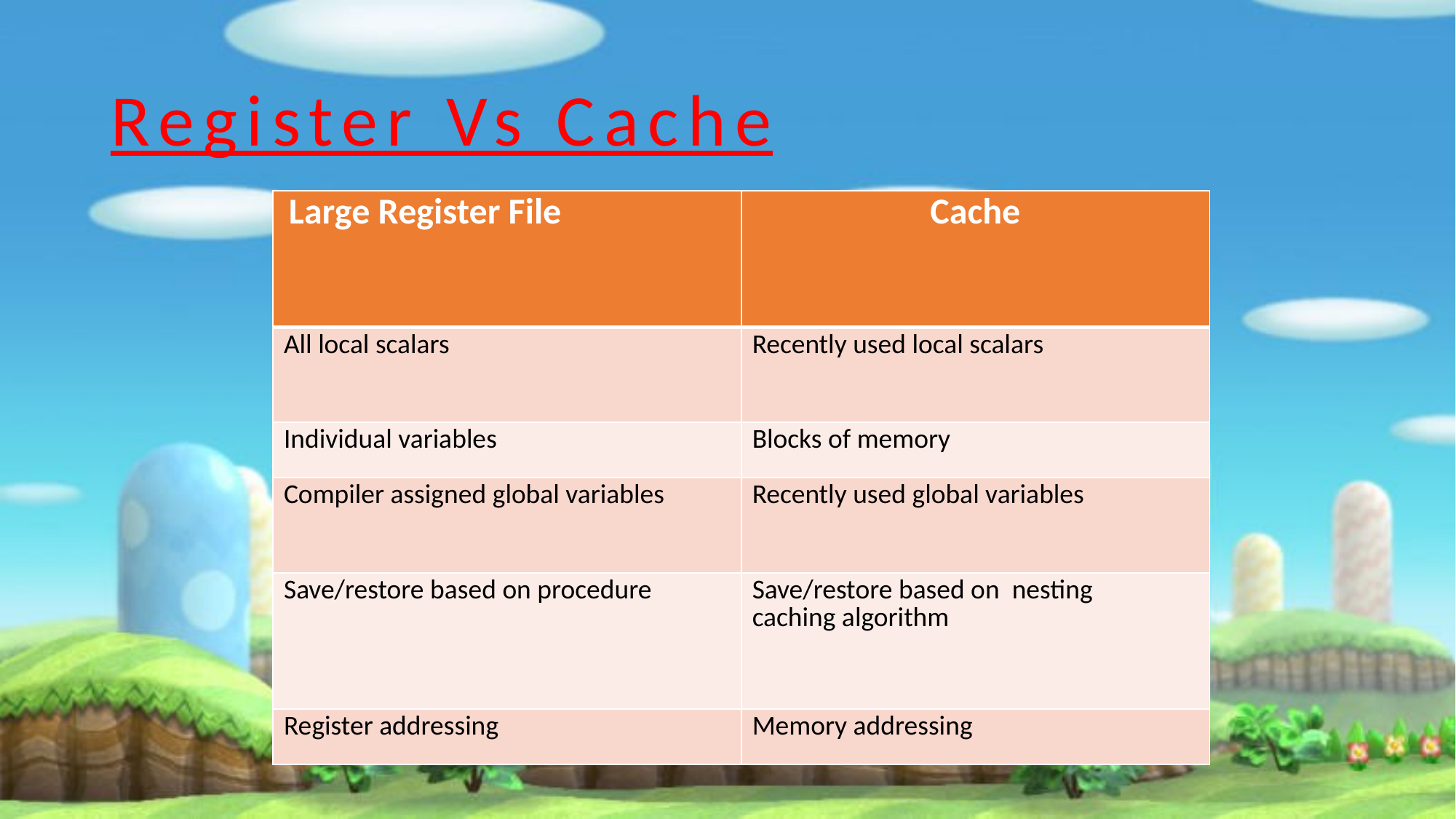

# Register Vs Cache
| Large Register File | Cache |
| --- | --- |
| All local scalars | Recently used local scalars |
| Individual variables | Blocks of memory |
| Compiler assigned global variables | Recently used global variables |
| Save/restore based on procedure | Save/restore based on nesting caching algorithm |
| Register addressing | Memory addressing |